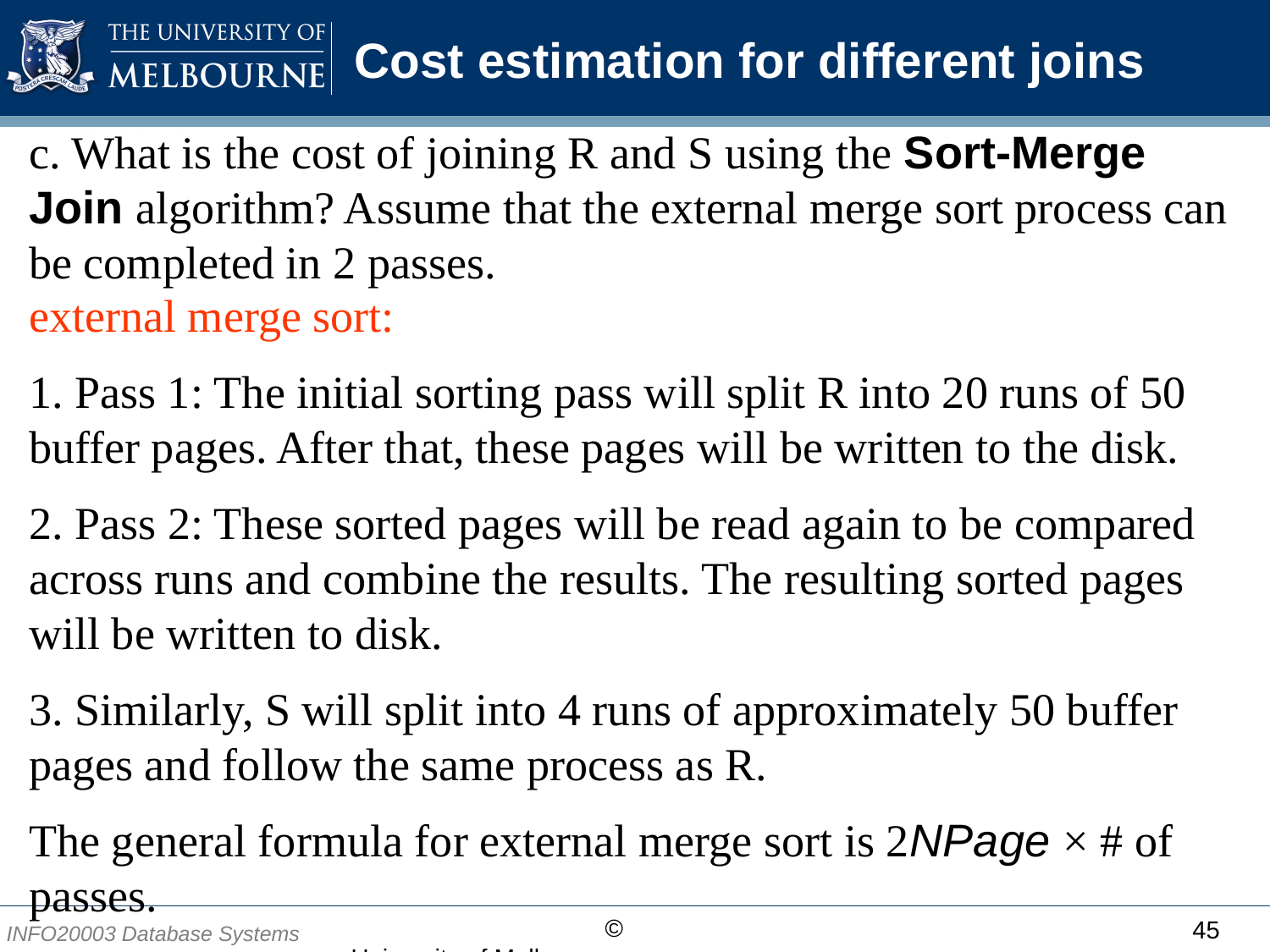

# Cost estimation for different joins
c. What is the cost of joining R and S using the Sort-Merge Join algorithm? Assume that the external merge sort process can be completed in 2 passes.
external merge sort:
1. Pass 1: The initial sorting pass will split R into 20 runs of 50 buffer pages. After that, these pages will be written to the disk.
2. Pass 2: These sorted pages will be read again to be compared across runs and combine the results. The resulting sorted pages will be written to disk.
3. Similarly, S will split into 4 runs of approximately 50 buffer pages and follow the same process as R.
The general formula for external merge sort is 2NPage × # of passes.
45